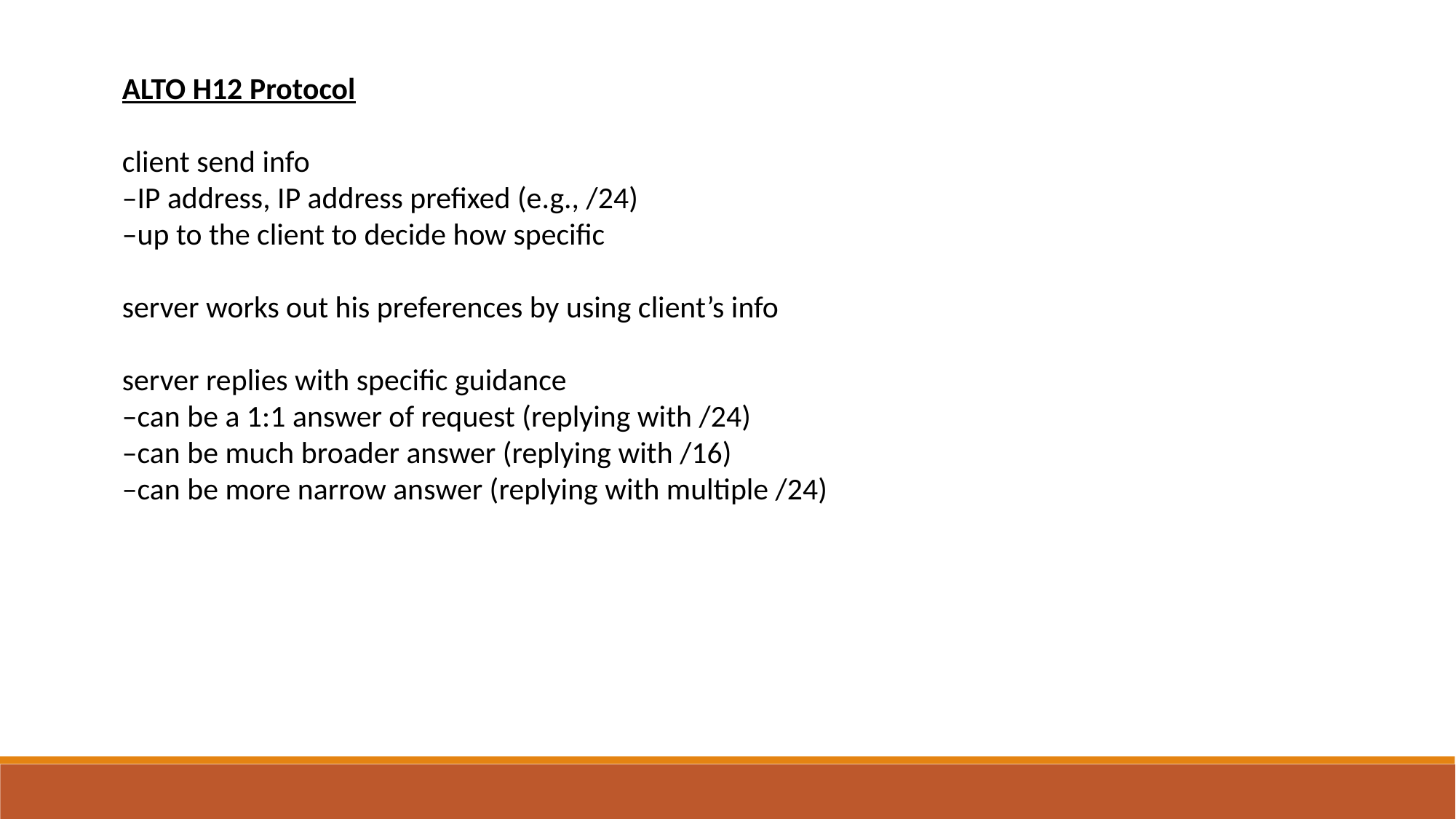

ALTO H12 Protocol

client send info
–IP address, IP address prefixed (e.g., /24)
–up to the client to decide how specific

server works out his preferences by using client’s info

server replies with specific guidance
–can be a 1:1 answer of request (replying with /24)
–can be much broader answer (replying with /16)
–can be more narrow answer (replying with multiple /24)